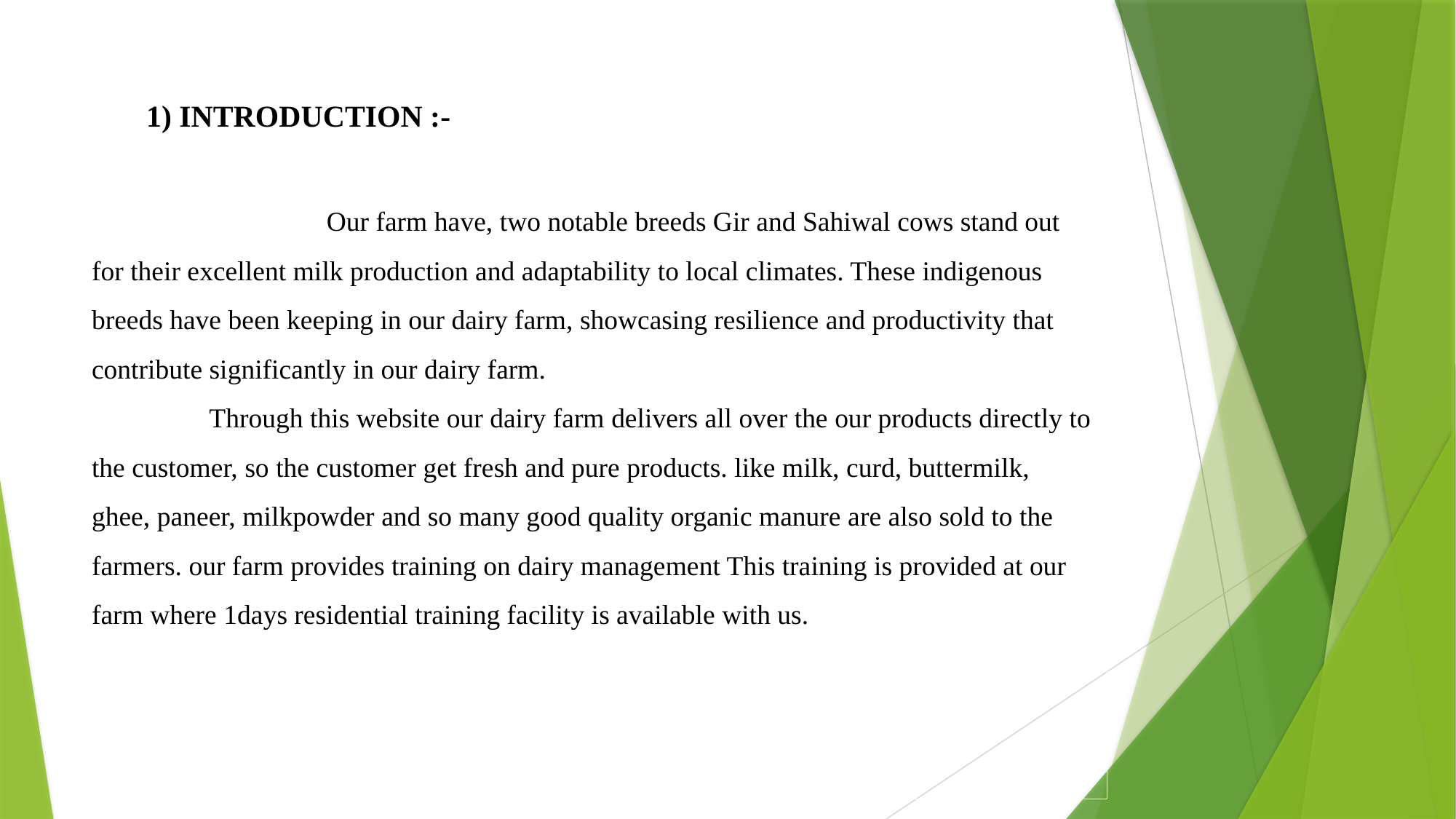

# 1) INTRODUCTION :- Our farm have, two notable breeds Gir and Sahiwal cows stand out for their excellent milk production and adaptability to local climates. These indigenous breeds have been keeping in our dairy farm, showcasing resilience and productivity that contribute significantly in our dairy farm. Through this website our dairy farm delivers all over the our products directly to the customer, so the customer get fresh and pure products. like milk, curd, buttermilk, ghee, paneer, milkpowder and so many good quality organic manure are also sold to the farmers. our farm provides training on dairy management This training is provided at our farm where 1days residential training facility is available with us.